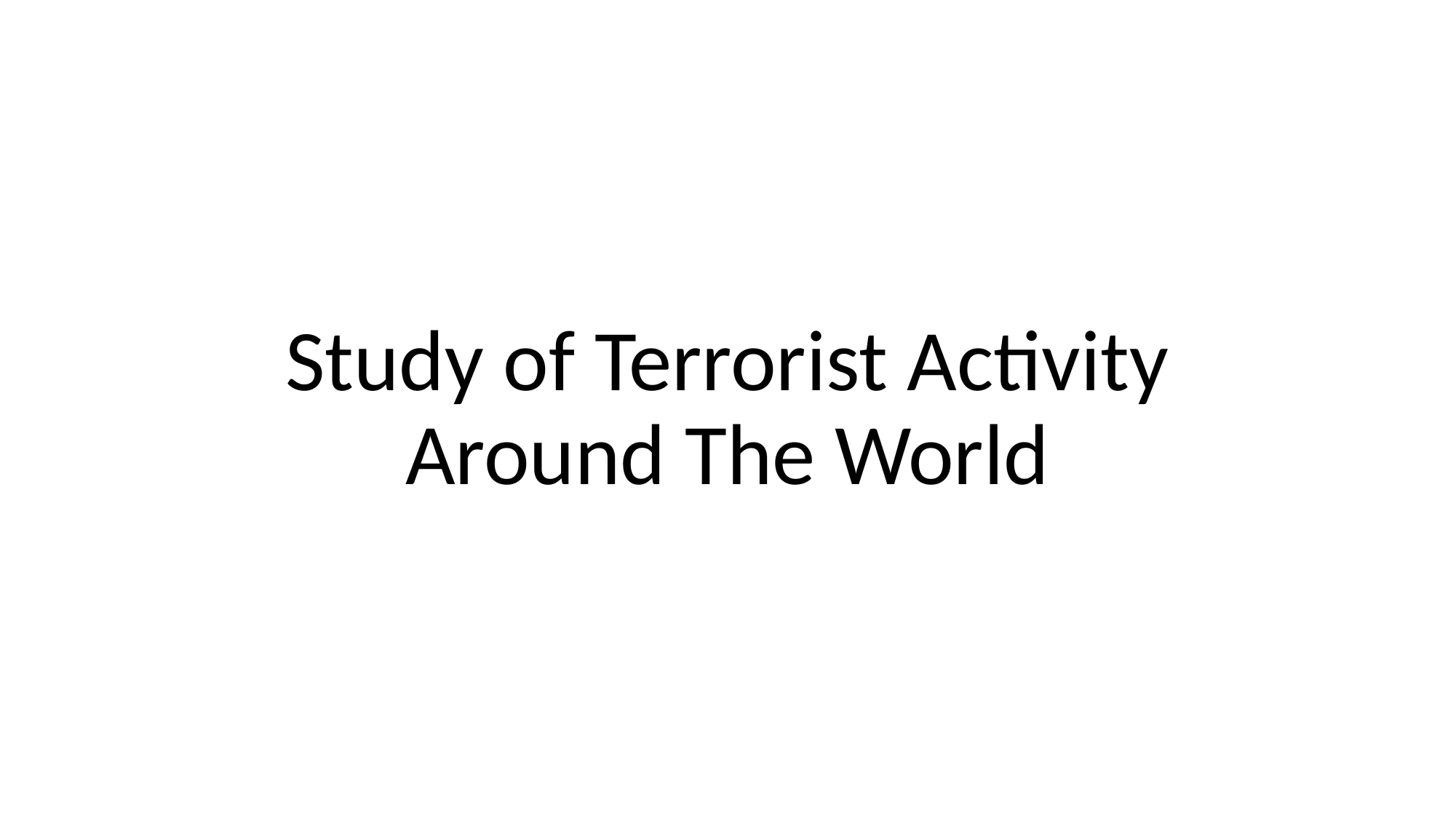

# Study of Terrorist Activity Around The World